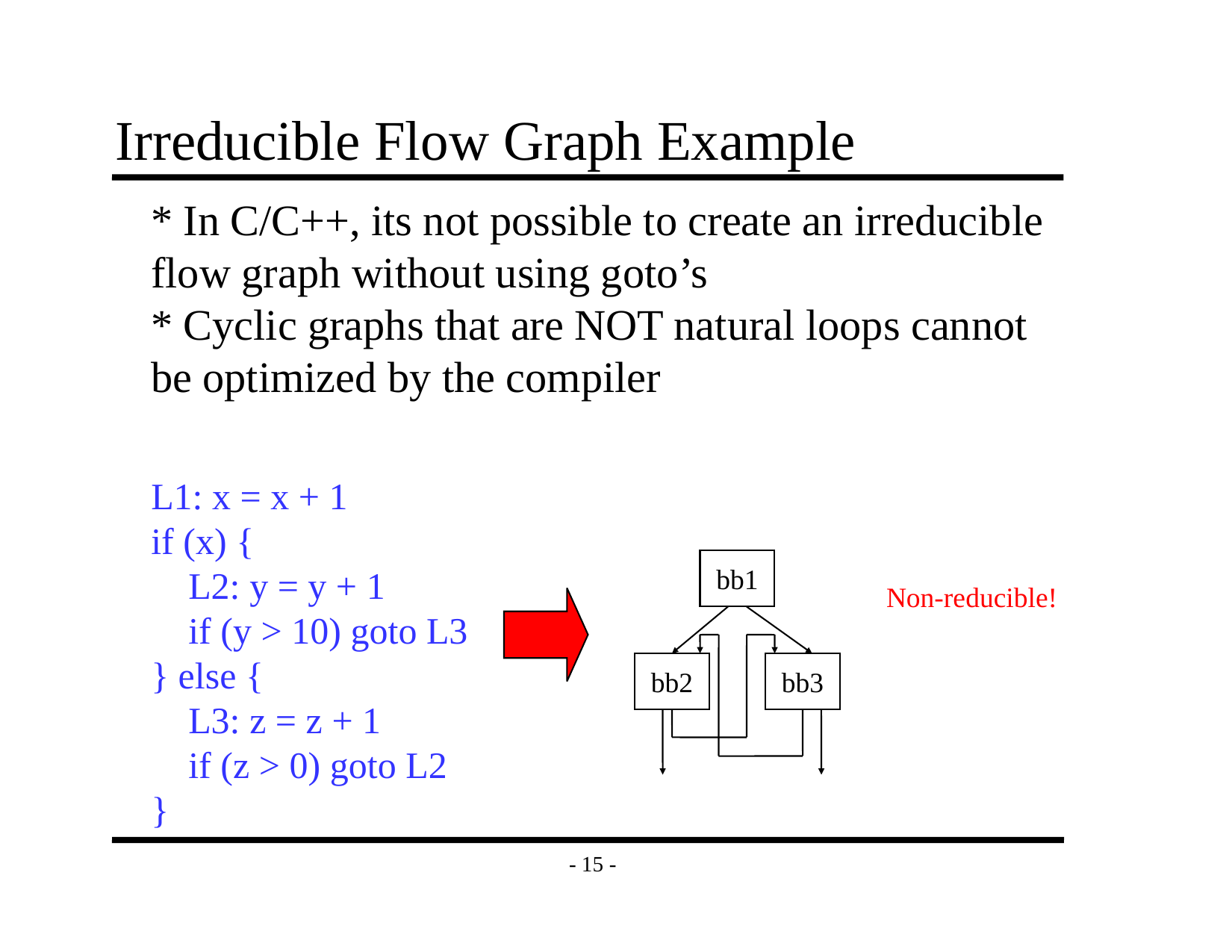

# Irreducible Flow Graph Example
* In C/C++, its not possible to create an irreducible
flow graph without using goto’s
* Cyclic graphs that are NOT natural loops cannot
be optimized by the compiler
L1: x = x + 1
if (x) {
    L2: y = y + 1
    if (y > 10) goto L3
} else {
    L3: z = z + 1
    if (z > 0) goto L2
}
bb1
Non-reducible!

bb2
bb3